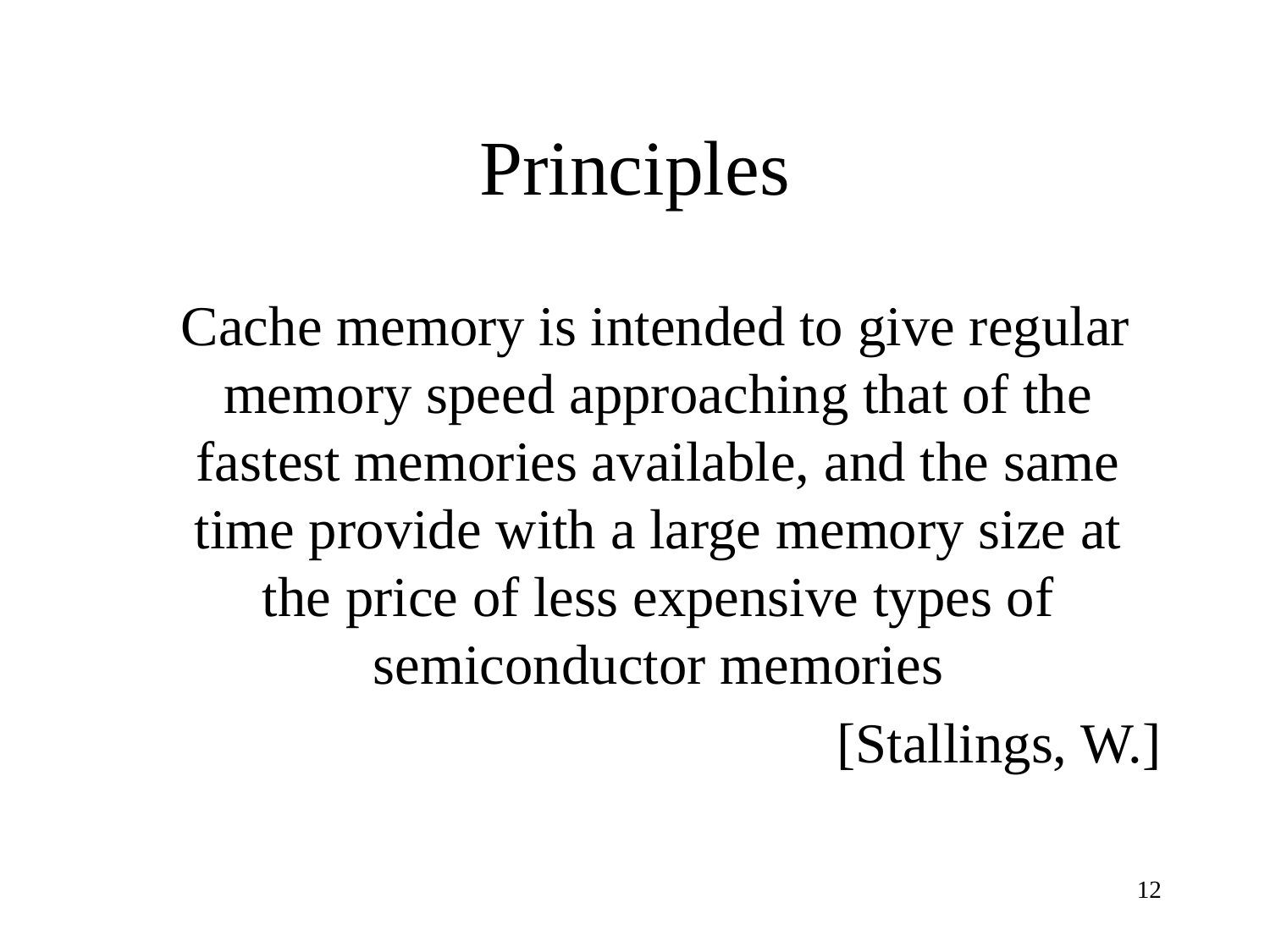

# Principles
   Cache memory is intended to give regular memory speed approaching that of the fastest memories available, and the same time provide with a large memory size at the price of less expensive types of semiconductor memories
[Stallings, W.]
12